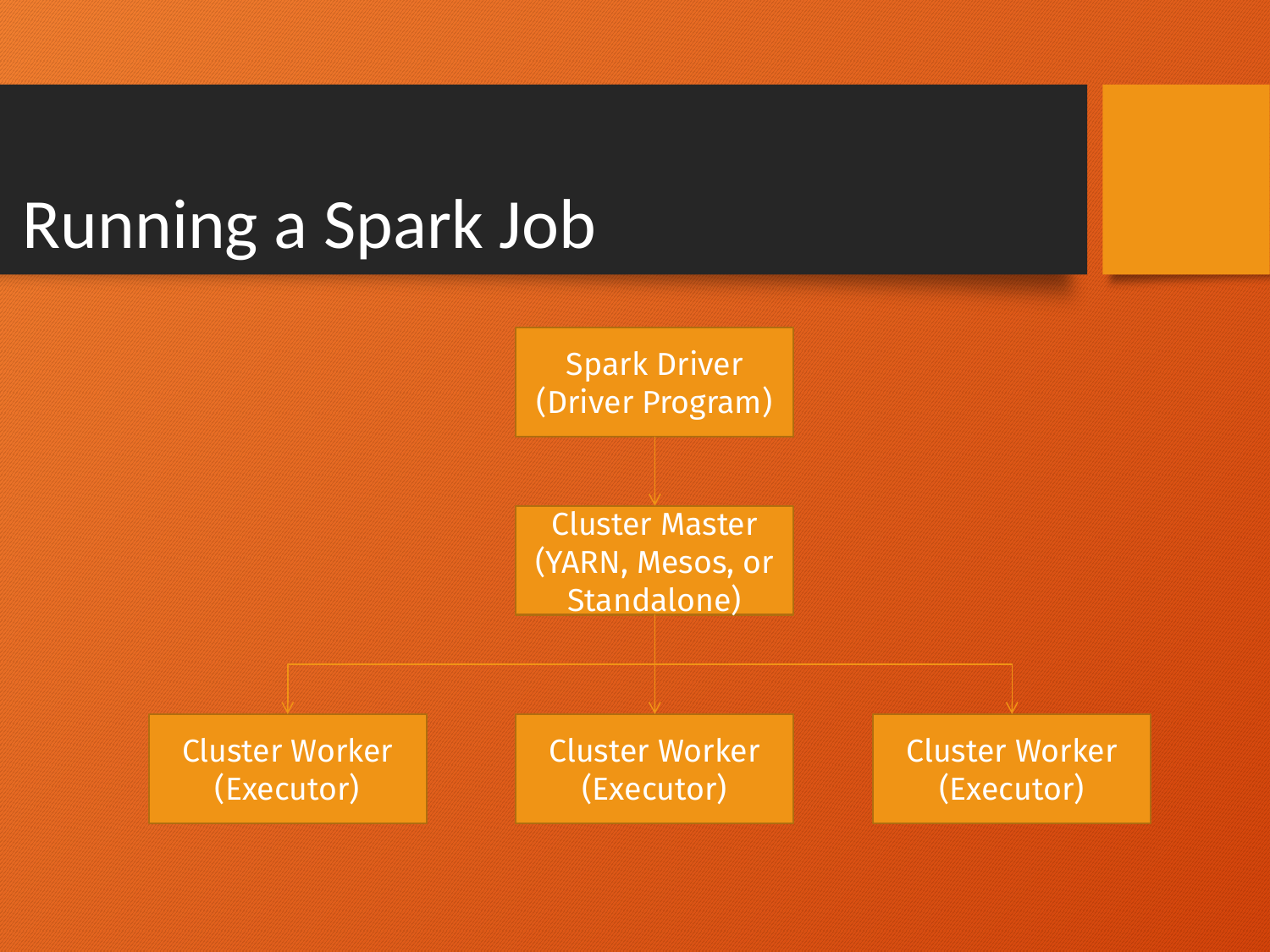

Running a Spark Job
Spark Driver
(Driver Program)
Cluster Master (YARN, Mesos, or Standalone)
Cluster Worker
(Executor)
Cluster Worker (Executor)
Cluster Worker
(Executor)